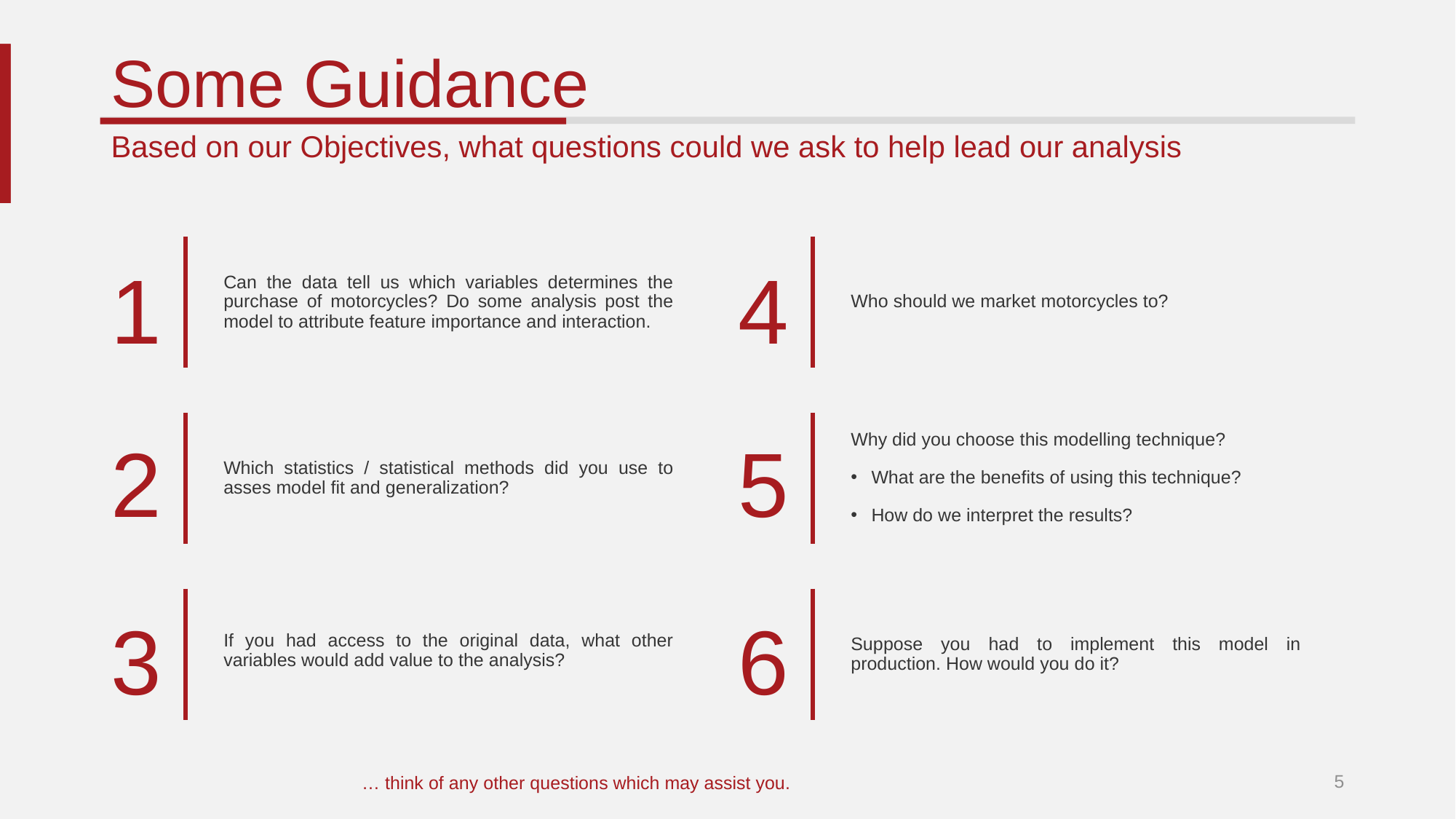

Some Guidance
Based on our Objectives, what questions could we ask to help lead our analysis
Can the data tell us which variables determines the purchase of motorcycles? Do some analysis post the model to attribute feature importance and interaction.
Who should we market motorcycles to?
1
4
Why did you choose this modelling technique?
What are the benefits of using this technique?
How do we interpret the results?
Which statistics / statistical methods did you use to asses model fit and generalization?
2
5
If you had access to the original data, what other variables would add value to the analysis?
Suppose you had to implement this model in production. How would you do it?
3
6
… think of any other questions which may assist you.
5